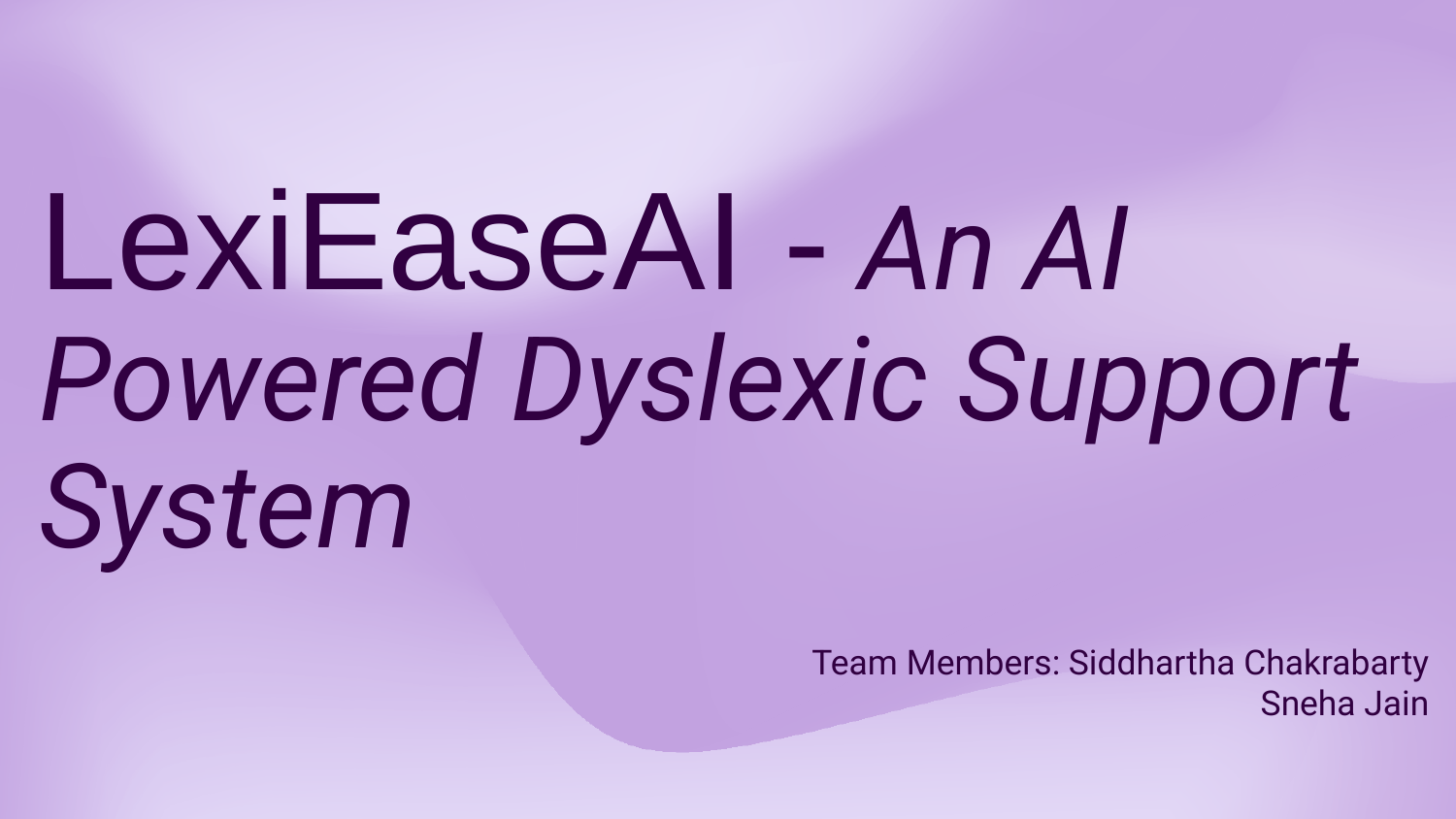

# LexiEaseAI - An AI Powered Dyslexic Support System
Team Members: Siddhartha Chakrabarty
		               Sneha Jain